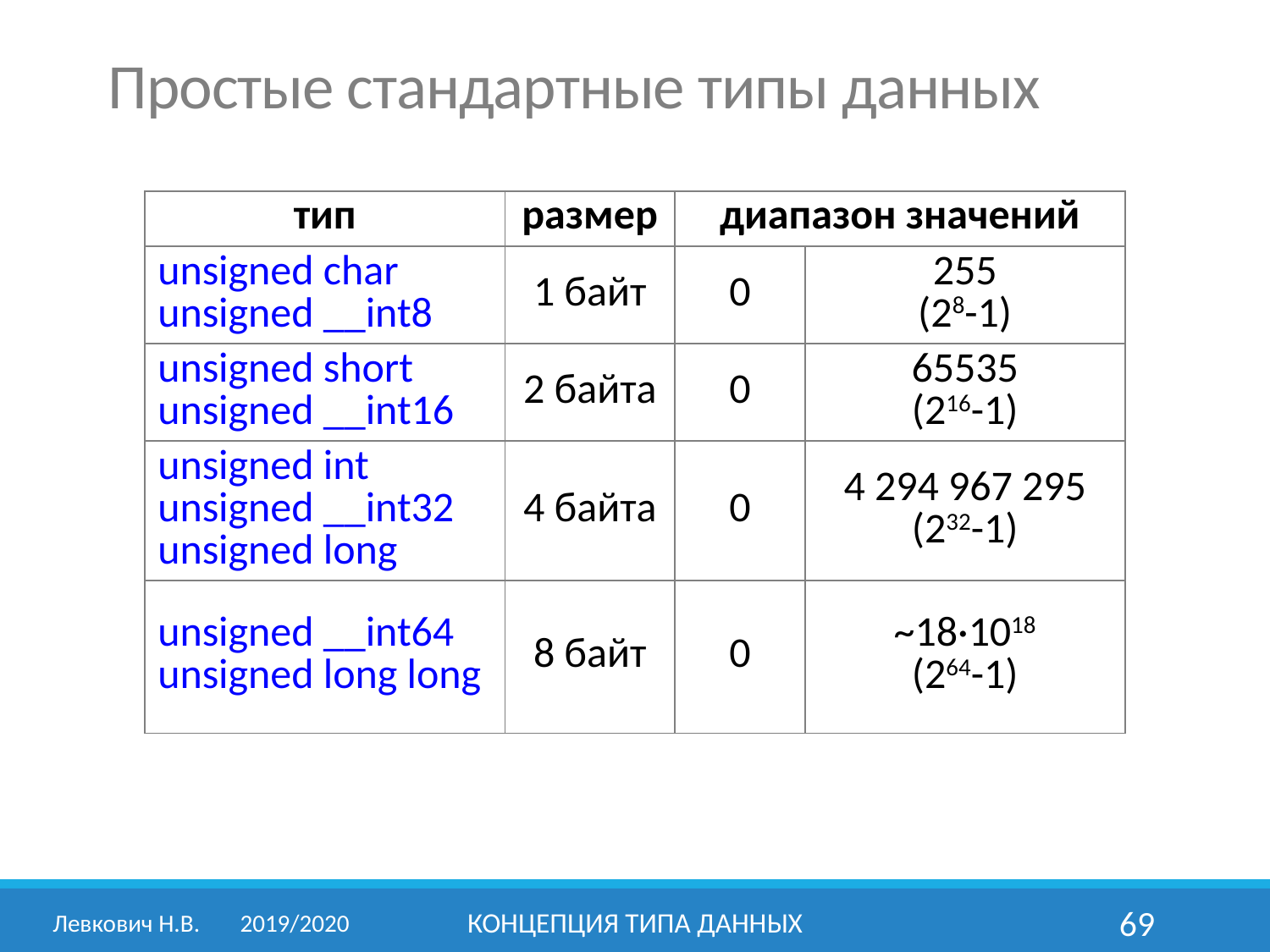

Простые стандартные типы данных
| тип | размер | диапазон значений |  |
| --- | --- | --- | --- |
| unsigned char unsigned \_\_int8 | 1 байт | 0 | 255 (28-1) |
| unsigned short unsigned \_\_int16 | 2 байта | 0 | 65535 (216-1) |
| unsigned int unsigned \_\_int32 unsigned long | 4 байта | 0 | 4 294 967 295 (232-1) |
| unsigned \_\_int64 unsigned long long | 8 байт | 0 | ~18·1018 (264-1) |
Левкович Н.В.	2019/2020
Концепция типа данных
69